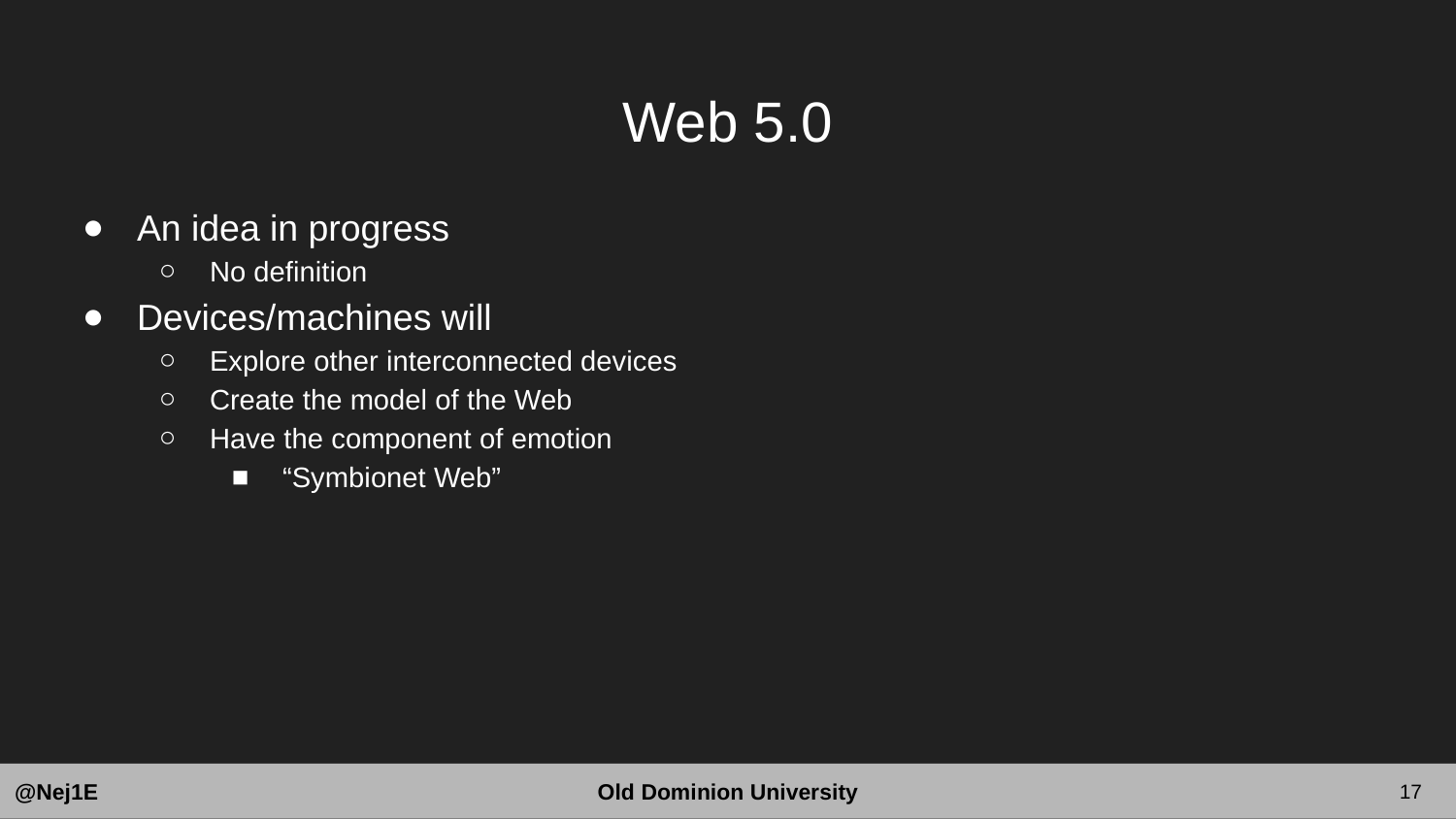

# Web 5.0
An idea in progress
No definition
Devices/machines will
Explore other interconnected devices
Create the model of the Web
Have the component of emotion
“Symbionet Web”
17